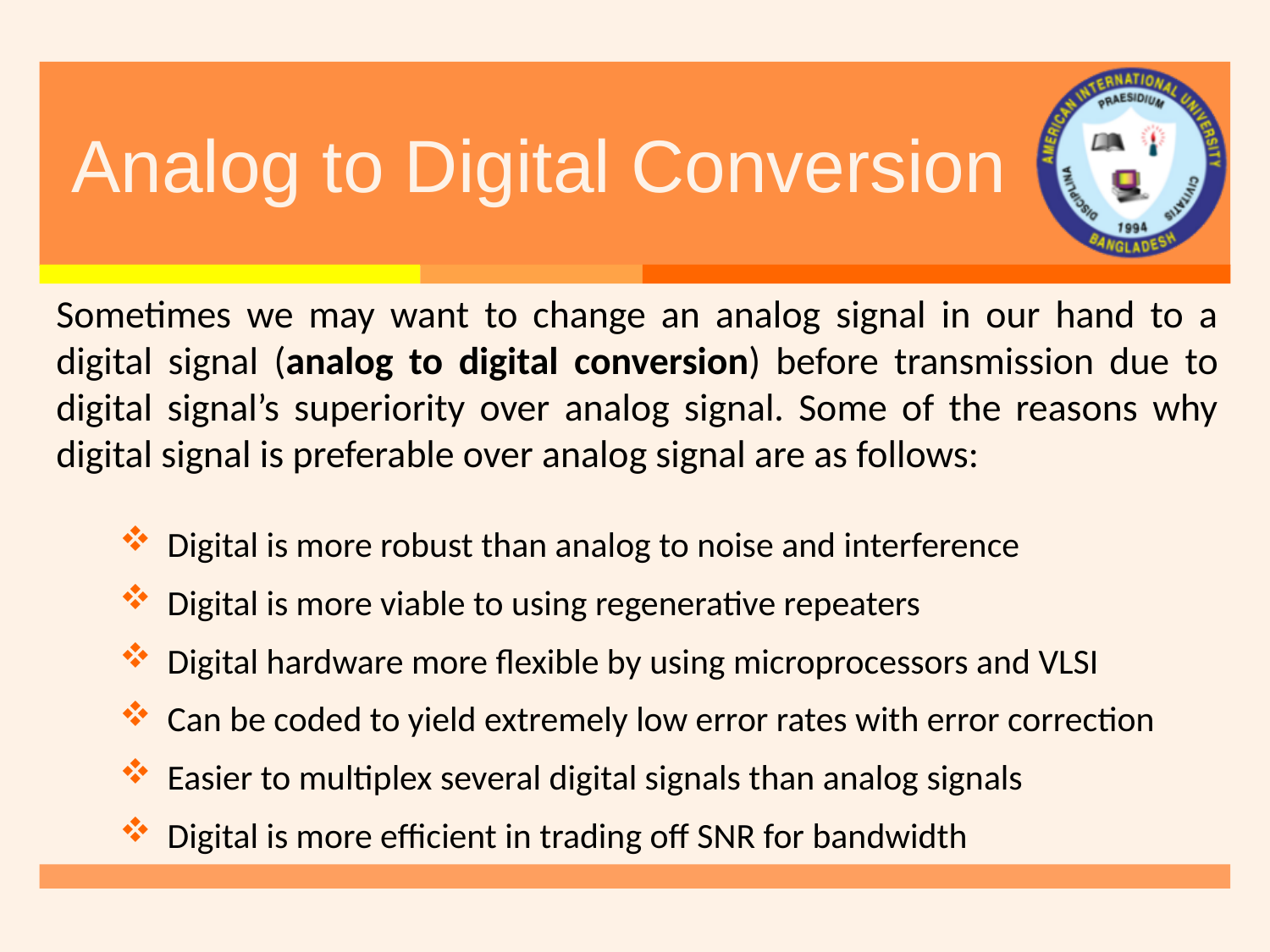

# Analog to Digital Conversion
Sometimes we may want to change an analog signal in our hand to a digital signal (analog to digital conversion) before transmission due to digital signal’s superiority over analog signal. Some of the reasons why digital signal is preferable over analog signal are as follows:

Digital is more robust than analog to noise and interference
Digital is more viable to using regenerative repeaters
Digital hardware more flexible by using microprocessors and VLSI
Can be coded to yield extremely low error rates with error correction
Easier to multiplex several digital signals than analog signals
Digital is more efficient in trading off SNR for bandwidth